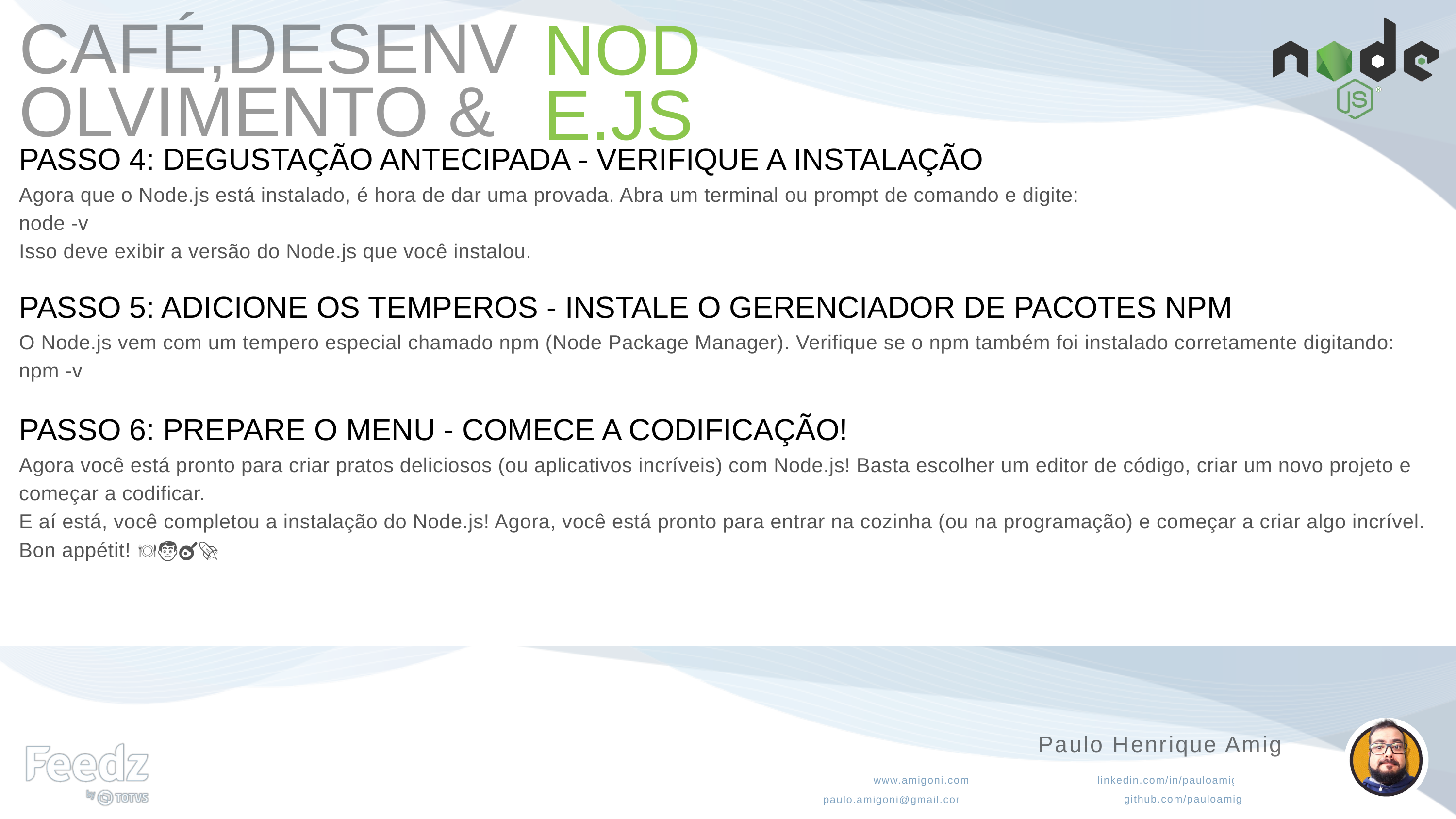

NODE.JS
CAFÉ,DESENVOLVIMENTO &
PASSO 4: DEGUSTAÇÃO ANTECIPADA - VERIFIQUE A INSTALAÇÃO
Agora que o Node.js está instalado, é hora de dar uma provada. Abra um terminal ou prompt de comando e digite:
node -v
Isso deve exibir a versão do Node.js que você instalou.
PASSO 5: ADICIONE OS TEMPEROS - INSTALE O GERENCIADOR DE PACOTES NPM
O Node.js vem com um tempero especial chamado npm (Node Package Manager). Verifique se o npm também foi instalado corretamente digitando:
npm -v
PASSO 6: PREPARE O MENU - COMECE A CODIFICAÇÃO!
Agora você está pronto para criar pratos deliciosos (ou aplicativos incríveis) com Node.js! Basta escolher um editor de código, criar um novo projeto e começar a codificar.
E aí está, você completou a instalação do Node.js! Agora, você está pronto para entrar na cozinha (ou na programação) e começar a criar algo incrível. Bon appétit! 🍽️👨‍🍳🚀

Paulo Henrique Amigoni
www.amigoni.com.br
linkedin.com/in/pauloamigoni/
github.com/pauloamigoni/
paulo.amigoni@gmail.com.br